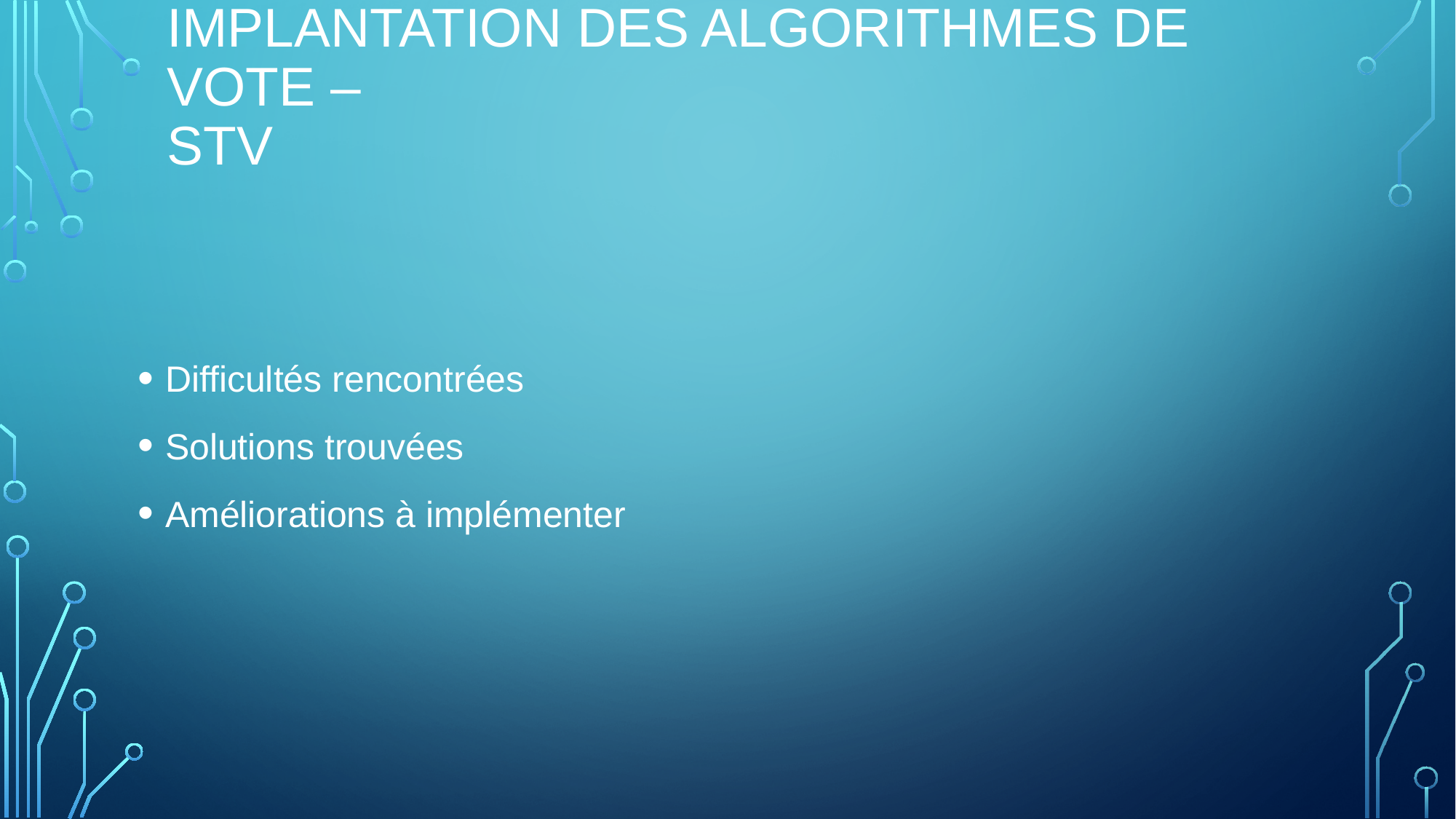

# Implantation DES ALGORITHMES DE VOTE – STV
Difficultés rencontrées
Solutions trouvées
Améliorations à implémenter